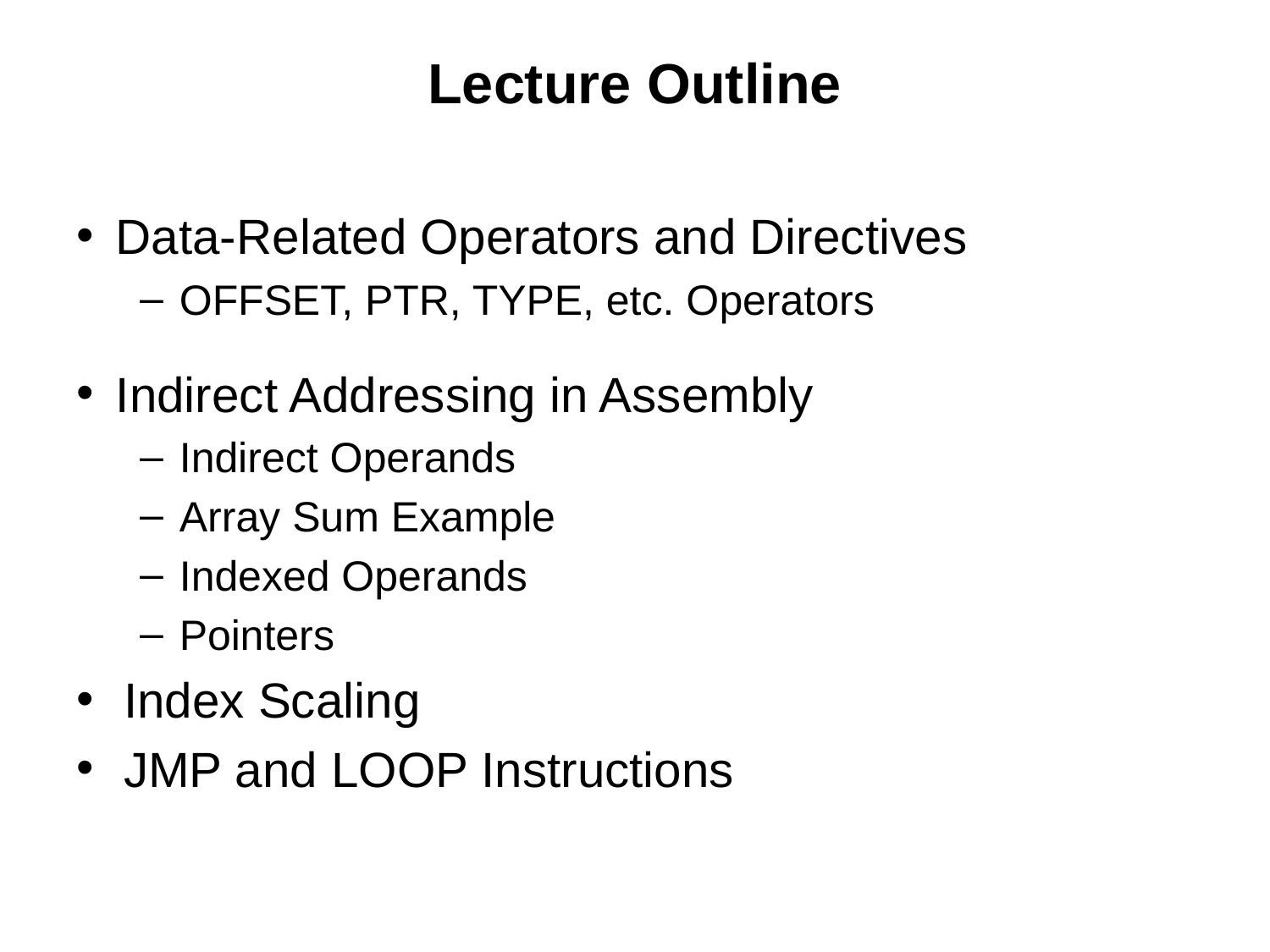

# Lecture Outline
Data-Related Operators and Directives
OFFSET, PTR, TYPE, etc. Operators
Indirect Addressing in Assembly
Indirect Operands
Array Sum Example
Indexed Operands
Pointers
Index Scaling
JMP and LOOP Instructions